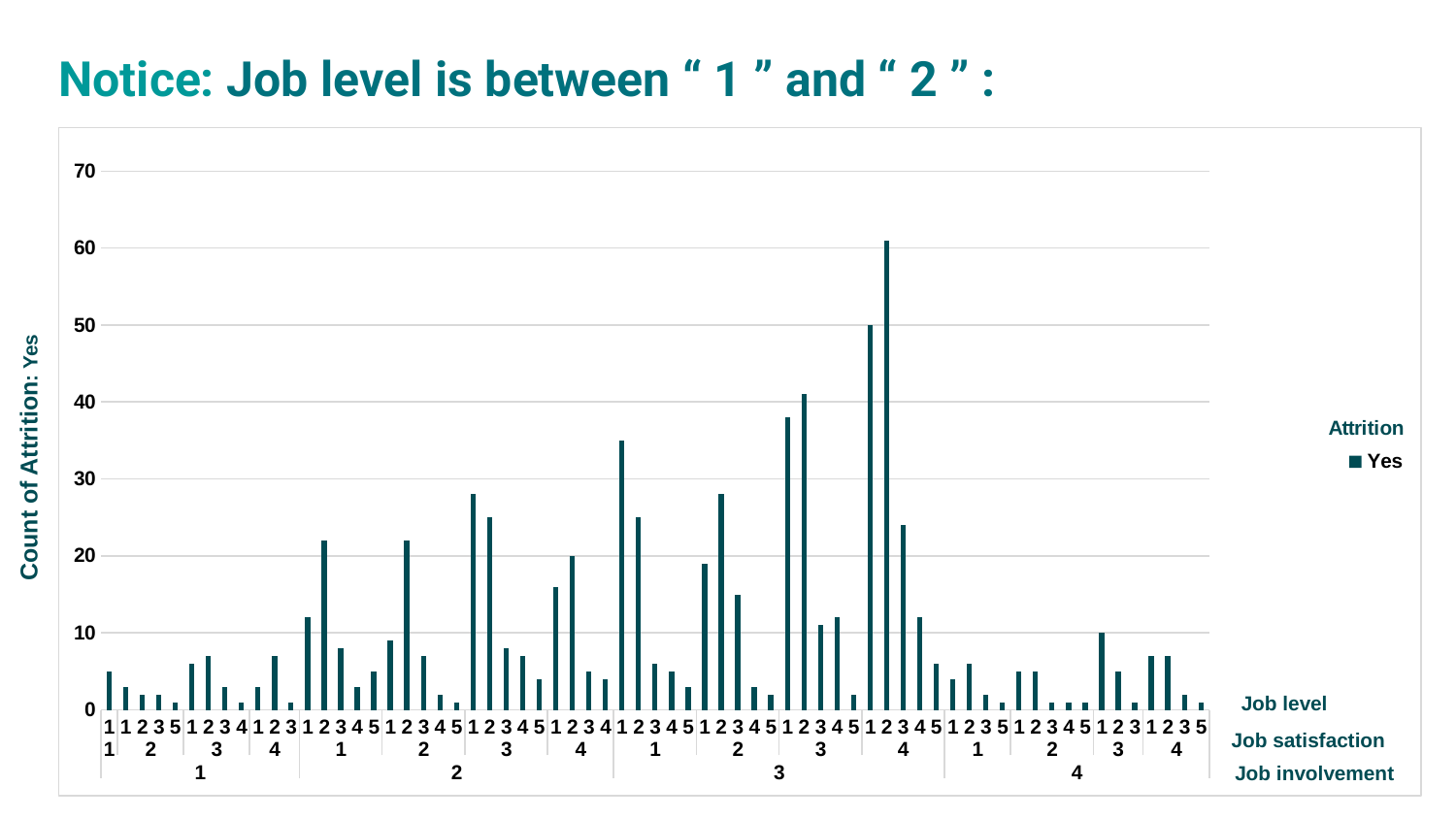

# Notice: Job level is between “ 1 ” and “ 2 ” :

### Chart

| Category | Yes |
|---|---|
| 1 | 5.0 |
| 1 | 3.0 |
| 2 | 2.0 |
| 3 | 2.0 |
| 5 | 1.0 |
| 1 | 6.0 |
| 2 | 7.0 |
| 3 | 3.0 |
| 4 | 1.0 |
| 1 | 3.0 |
| 2 | 7.0 |
| 3 | 1.0 |
| 1 | 12.0 |
| 2 | 22.0 |
| 3 | 8.0 |
| 4 | 3.0 |
| 5 | 5.0 |
| 1 | 9.0 |
| 2 | 22.0 |
| 3 | 7.0 |
| 4 | 2.0 |
| 5 | 1.0 |
| 1 | 28.0 |
| 2 | 25.0 |
| 3 | 8.0 |
| 4 | 7.0 |
| 5 | 4.0 |
| 1 | 16.0 |
| 2 | 20.0 |
| 3 | 5.0 |
| 4 | 4.0 |
| 1 | 35.0 |
| 2 | 25.0 |
| 3 | 6.0 |
| 4 | 5.0 |
| 5 | 3.0 |
| 1 | 19.0 |
| 2 | 28.0 |
| 3 | 15.0 |
| 4 | 3.0 |
| 5 | 2.0 |
| 1 | 38.0 |
| 2 | 41.0 |
| 3 | 11.0 |
| 4 | 12.0 |
| 5 | 2.0 |
| 1 | 50.0 |
| 2 | 61.0 |
| 3 | 24.0 |
| 4 | 12.0 |
| 5 | 6.0 |
| 1 | 4.0 |
| 2 | 6.0 |
| 3 | 2.0 |
| 5 | 1.0 |
| 1 | 5.0 |
| 2 | 5.0 |
| 3 | 1.0 |
| 4 | 1.0 |
| 5 | 1.0 |
| 1 | 10.0 |
| 2 | 5.0 |
| 3 | 1.0 |
| 1 | 7.0 |
| 2 | 7.0 |
| 3 | 2.0 |
| 5 | 1.0 |
Count of Attrition: Yes
Job level
Job satisfaction
Job involvement